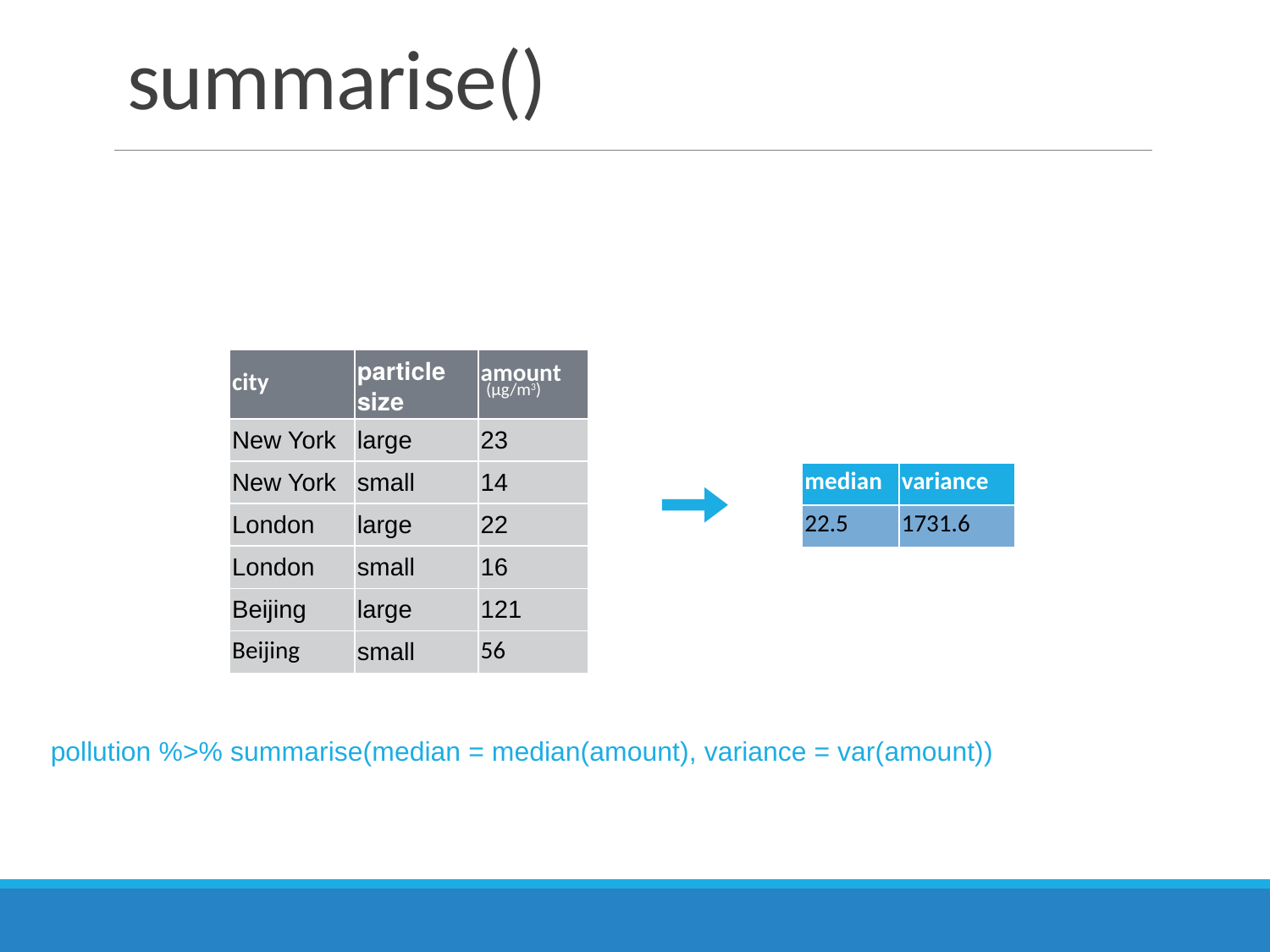

# summarise()
| city | particle size | amount (µg/m3) |
| --- | --- | --- |
| New York | large | 23 |
| New York | small | 14 |
| London | large | 22 |
| London | small | 16 |
| Beijing | large | 121 |
| Beijing | small | 56 |
| median | variance |
| --- | --- |
| 22.5 | 1731.6 |

pollution %>% summarise(median = median(amount), variance = var(amount))